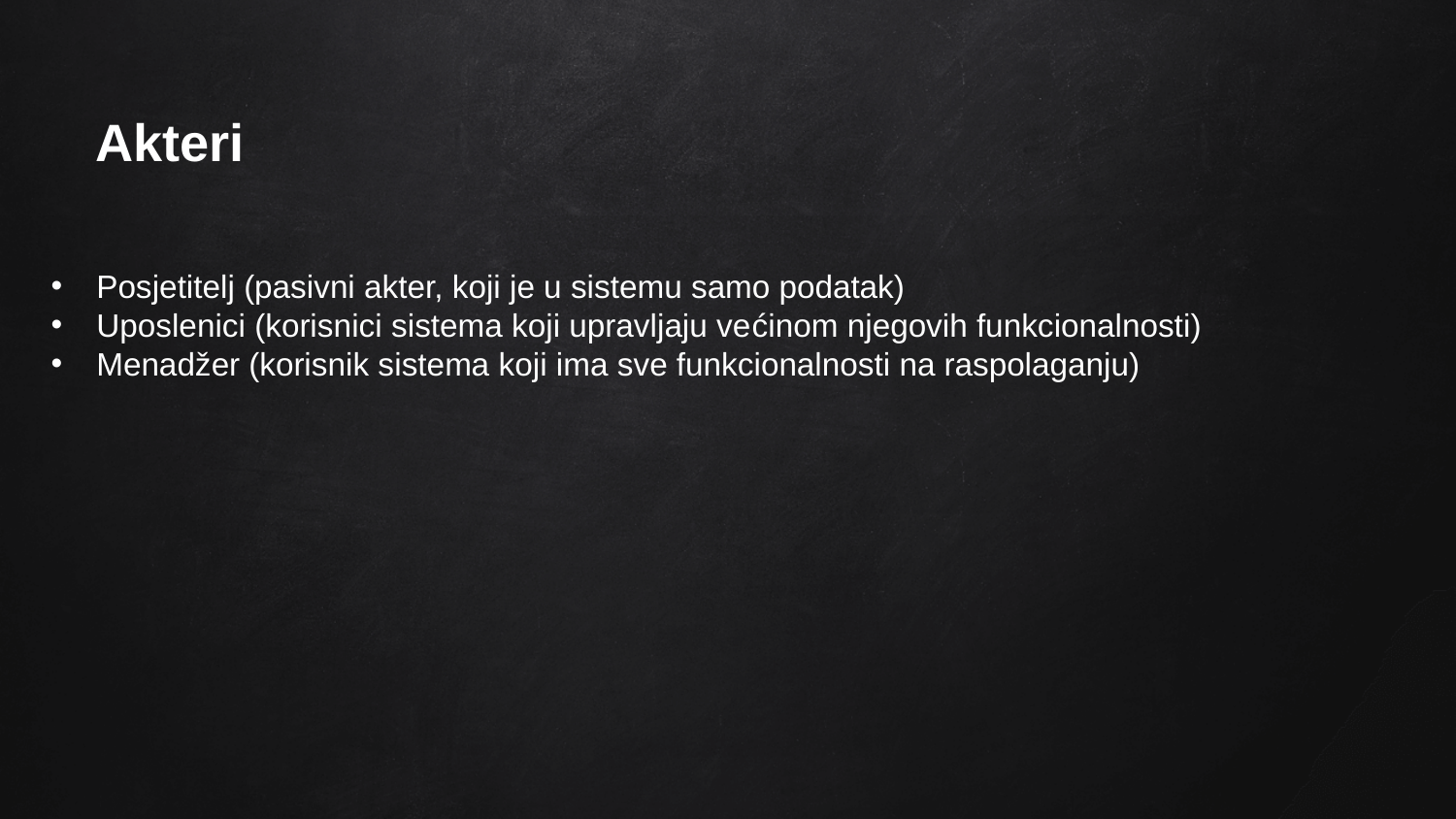

# Akteri
Posjetitelj (pasivni akter, koji je u sistemu samo podatak)
Uposlenici (korisnici sistema koji upravljaju većinom njegovih funkcionalnosti)
Menadžer (korisnik sistema koji ima sve funkcionalnosti na raspolaganju)